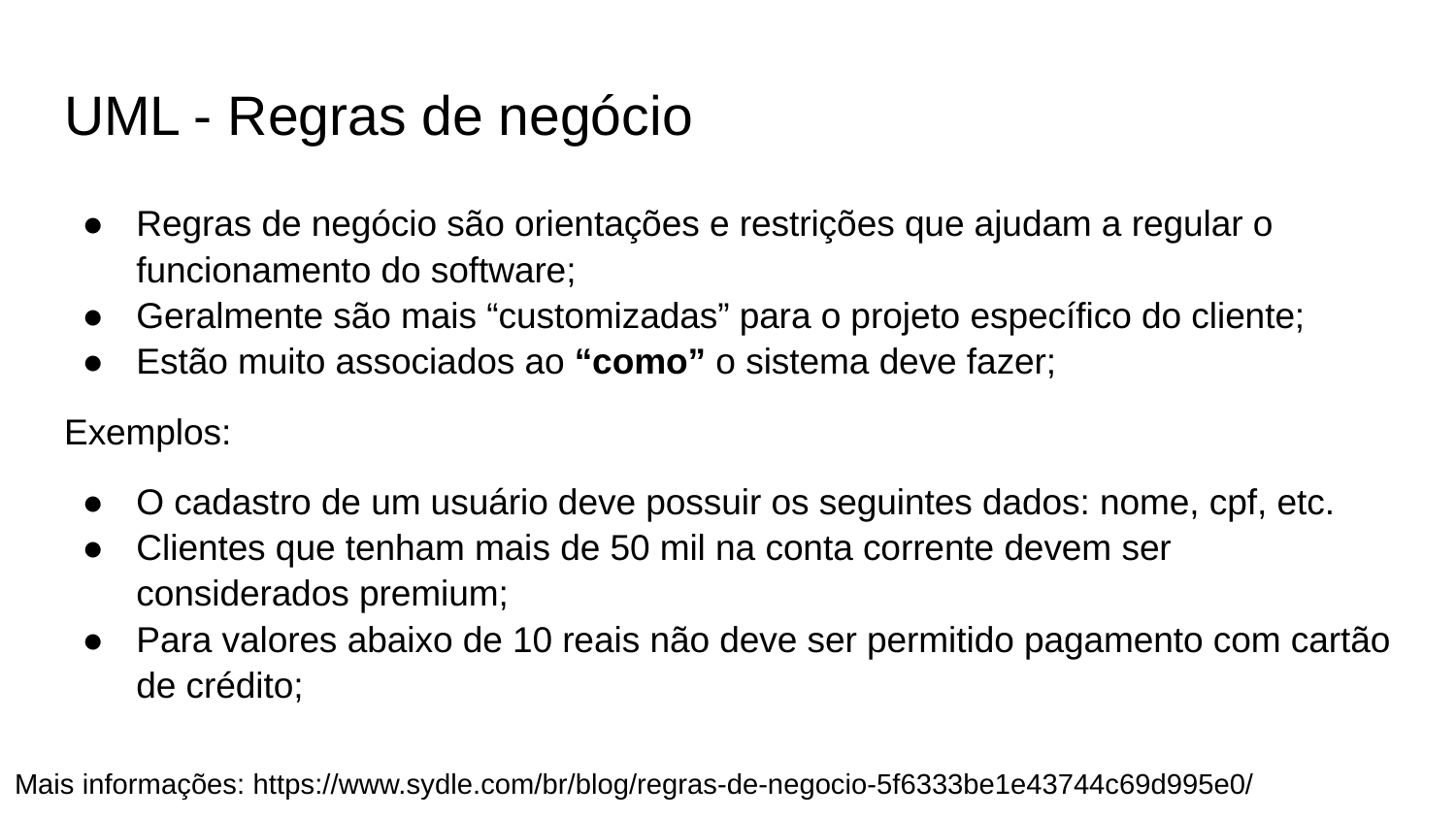

# UML - Regras de negócio
Regras de negócio são orientações e restrições que ajudam a regular o funcionamento do software;
Geralmente são mais “customizadas” para o projeto específico do cliente;
Estão muito associados ao “como” o sistema deve fazer;
Exemplos:
O cadastro de um usuário deve possuir os seguintes dados: nome, cpf, etc.
Clientes que tenham mais de 50 mil na conta corrente devem ser considerados premium;
Para valores abaixo de 10 reais não deve ser permitido pagamento com cartão de crédito;
Mais informações: https://www.sydle.com/br/blog/regras-de-negocio-5f6333be1e43744c69d995e0/